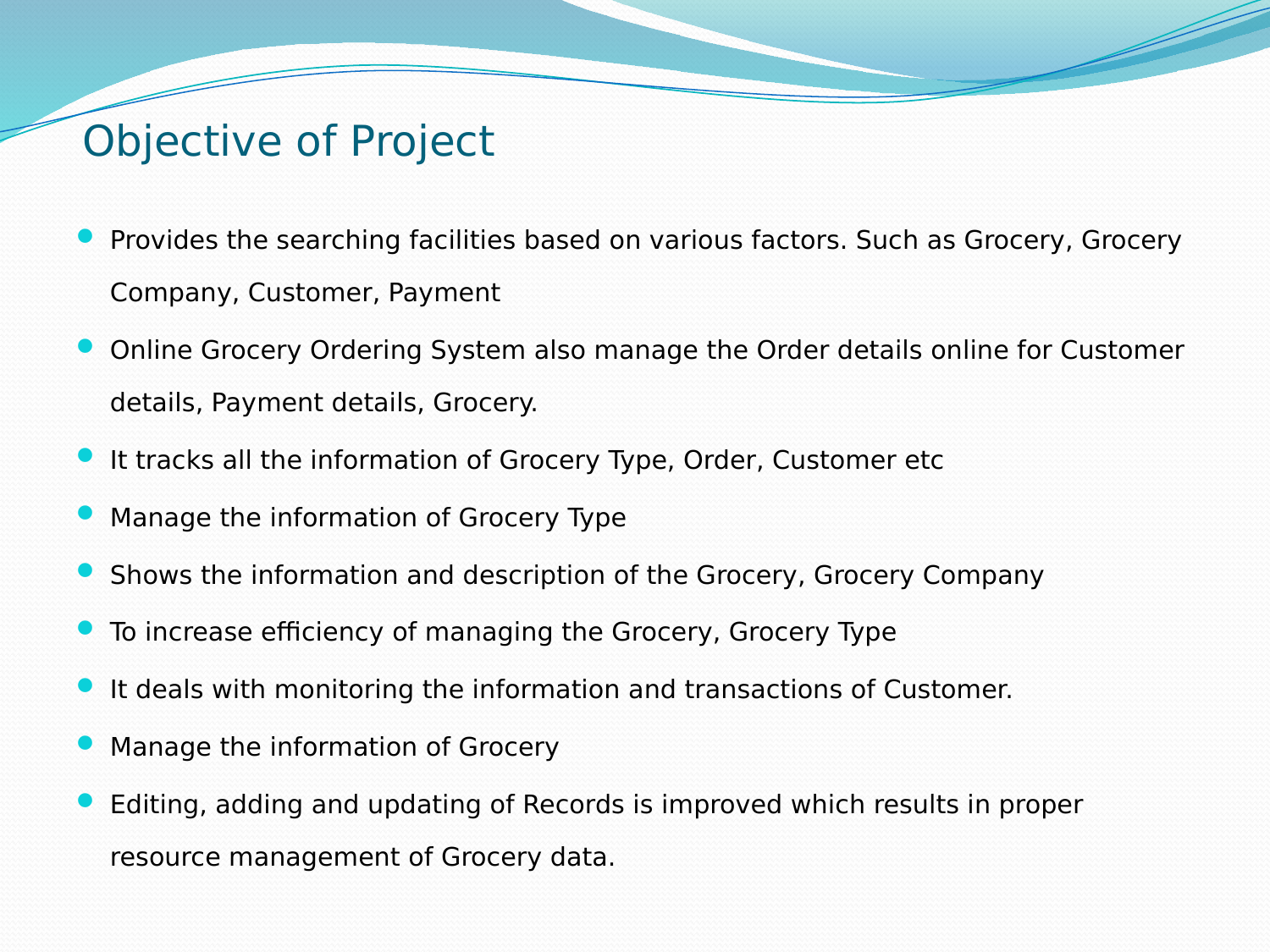

# Objective of Project
Provides the searching facilities based on various factors. Such as Grocery, Grocery Company, Customer, Payment
Online Grocery Ordering System also manage the Order details online for Customer details, Payment details, Grocery.
It tracks all the information of Grocery Type, Order, Customer etc
Manage the information of Grocery Type
Shows the information and description of the Grocery, Grocery Company
To increase efficiency of managing the Grocery, Grocery Type
It deals with monitoring the information and transactions of Customer.
Manage the information of Grocery
Editing, adding and updating of Records is improved which results in proper resource management of Grocery data.